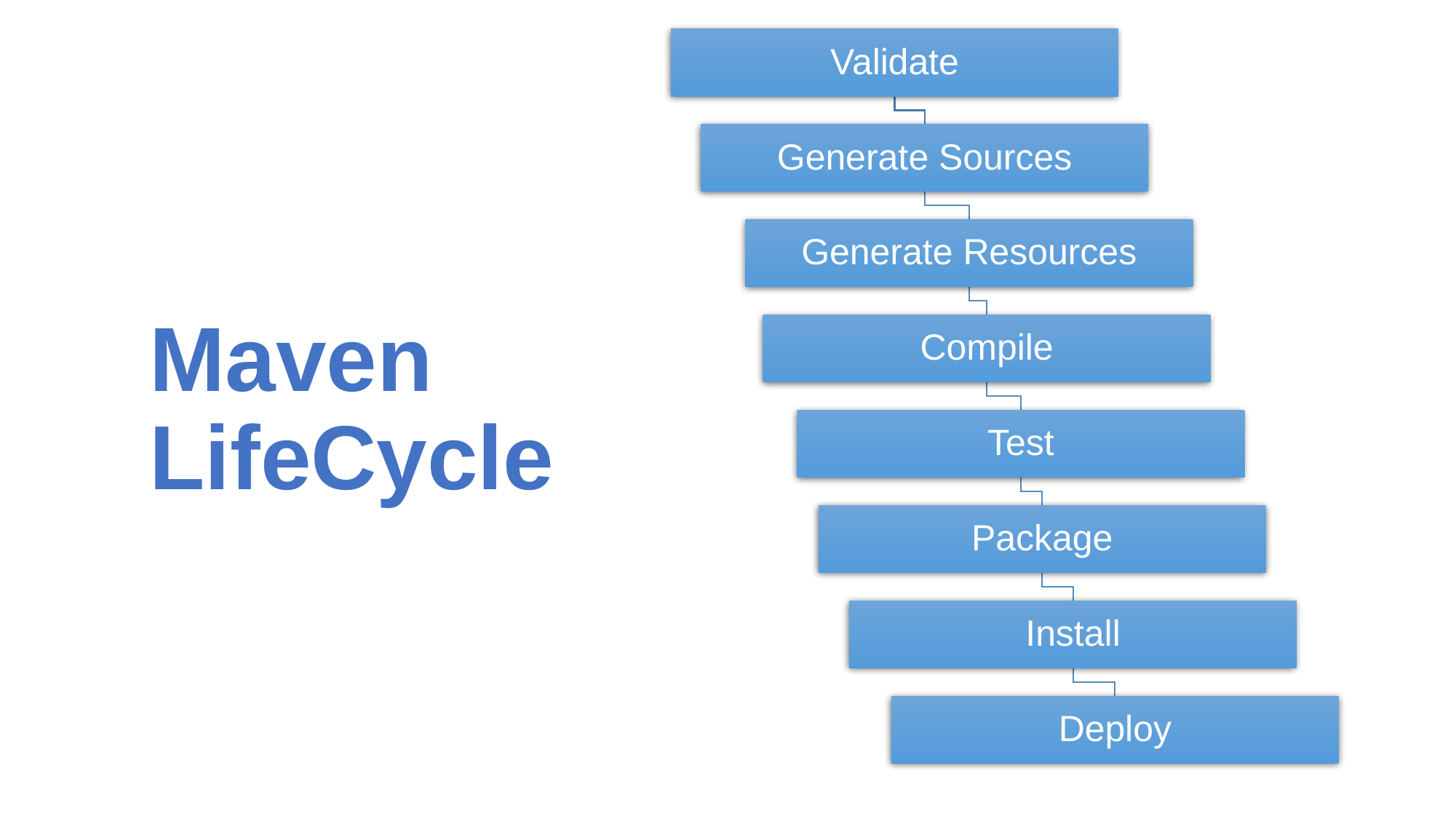

Validate

Generate Sources

Generate Resources

Compile

Test

Package

Install

Deploy

# Maven LifeCycle